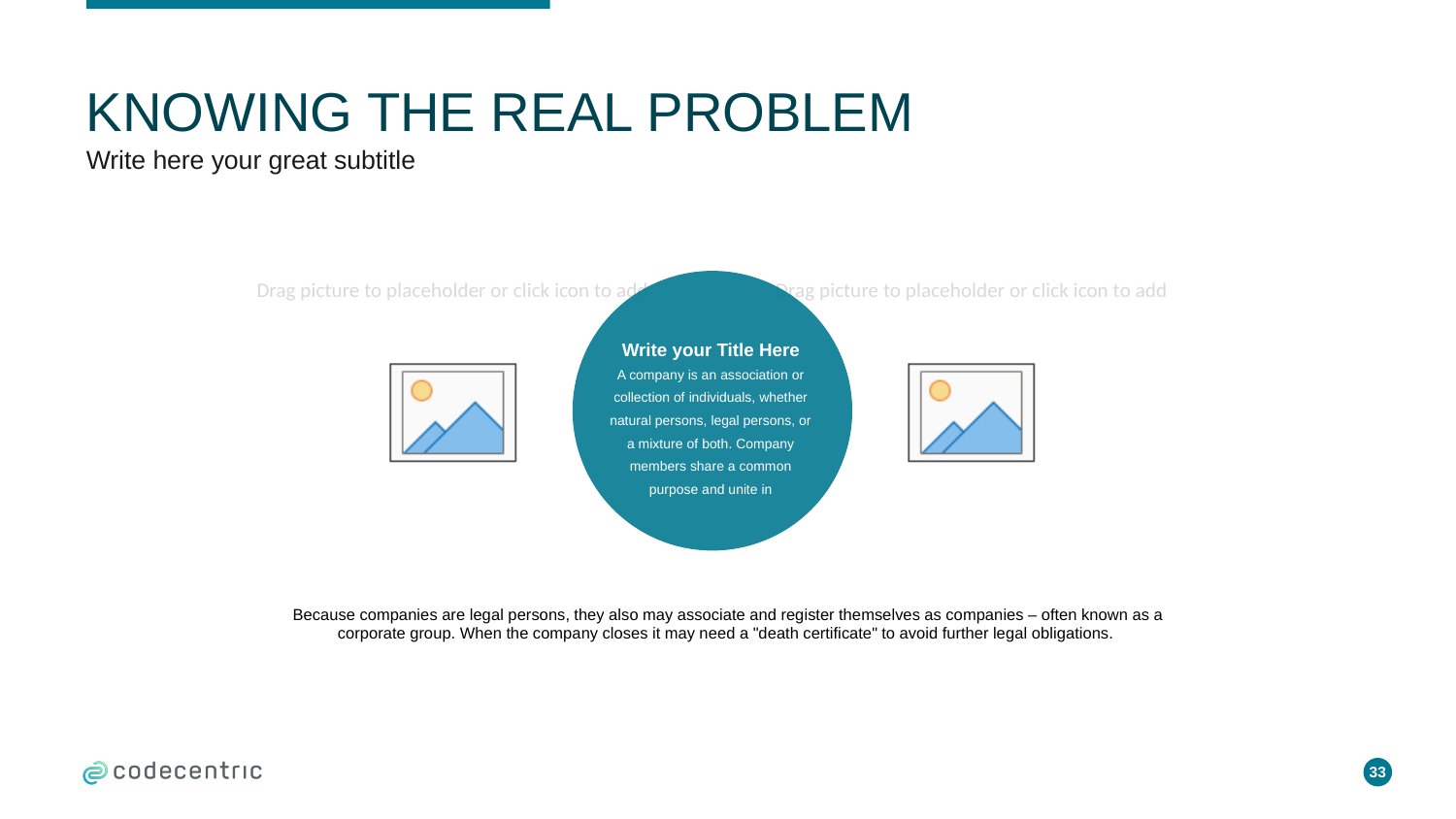

# KNOWING THE REAL PROBLEM
Write here your great subtitle

Write your Title Here
A company is an association or collection of individuals, whether natural persons, legal persons, or a mixture of both. Company members share a common purpose and unite in
Because companies are legal persons, they also may associate and register themselves as companies – often known as a corporate group. When the company closes it may need a "death certificate" to avoid further legal obligations.
33